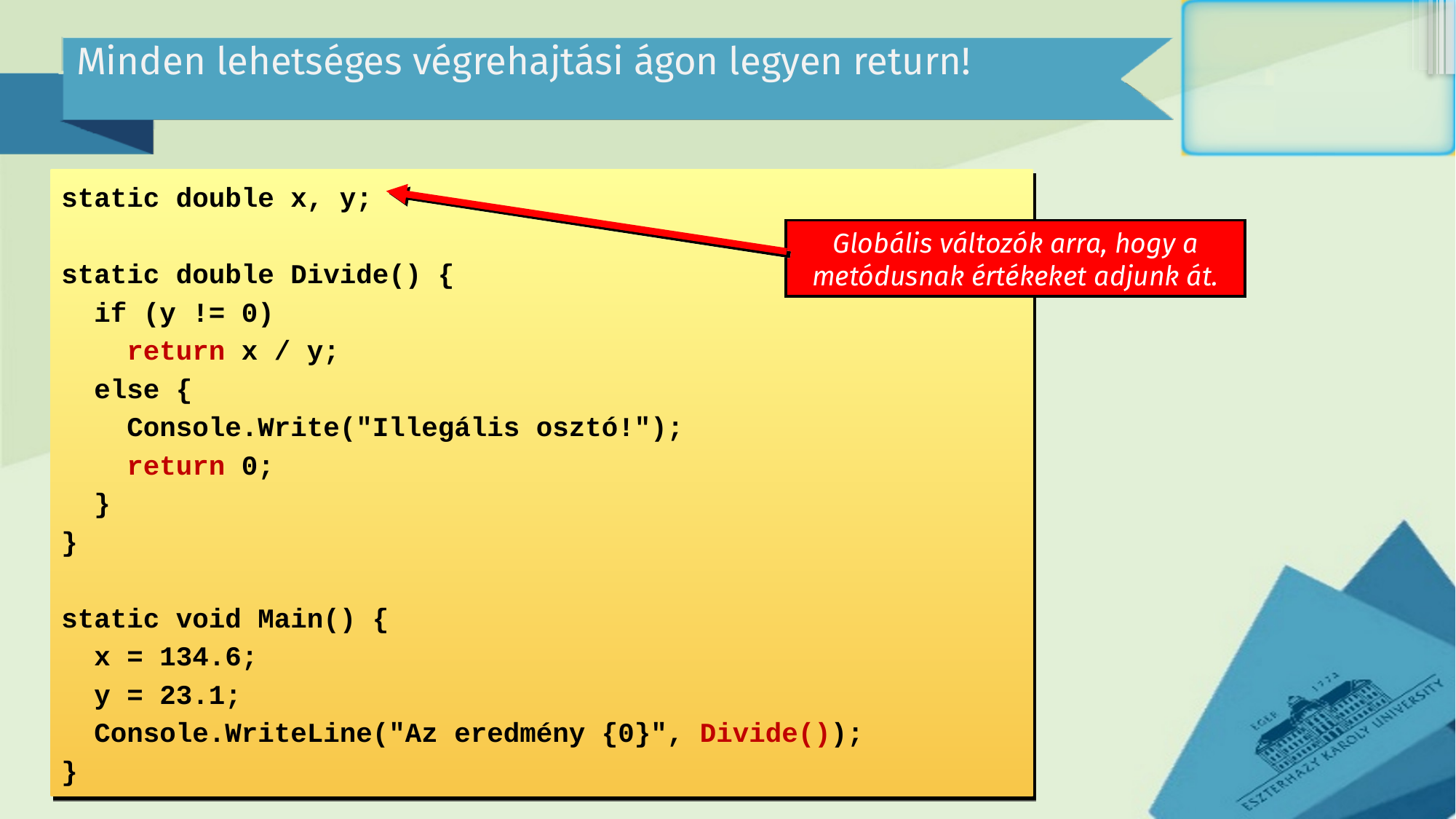

# Minden lehetséges végrehajtási ágon legyen return!
static double x, y;

static double Divide() {
  if (y != 0)
    return x / y;
  else {
    Console.Write("Illegális osztó!");
    return 0;
  }
}

static void Main() {
  x = 134.6;
  y = 23.1;
  Console.WriteLine("Az eredmény {0}", Divide());
}

Globális változók arra, hogy a metódusnak értékeket adjunk át.